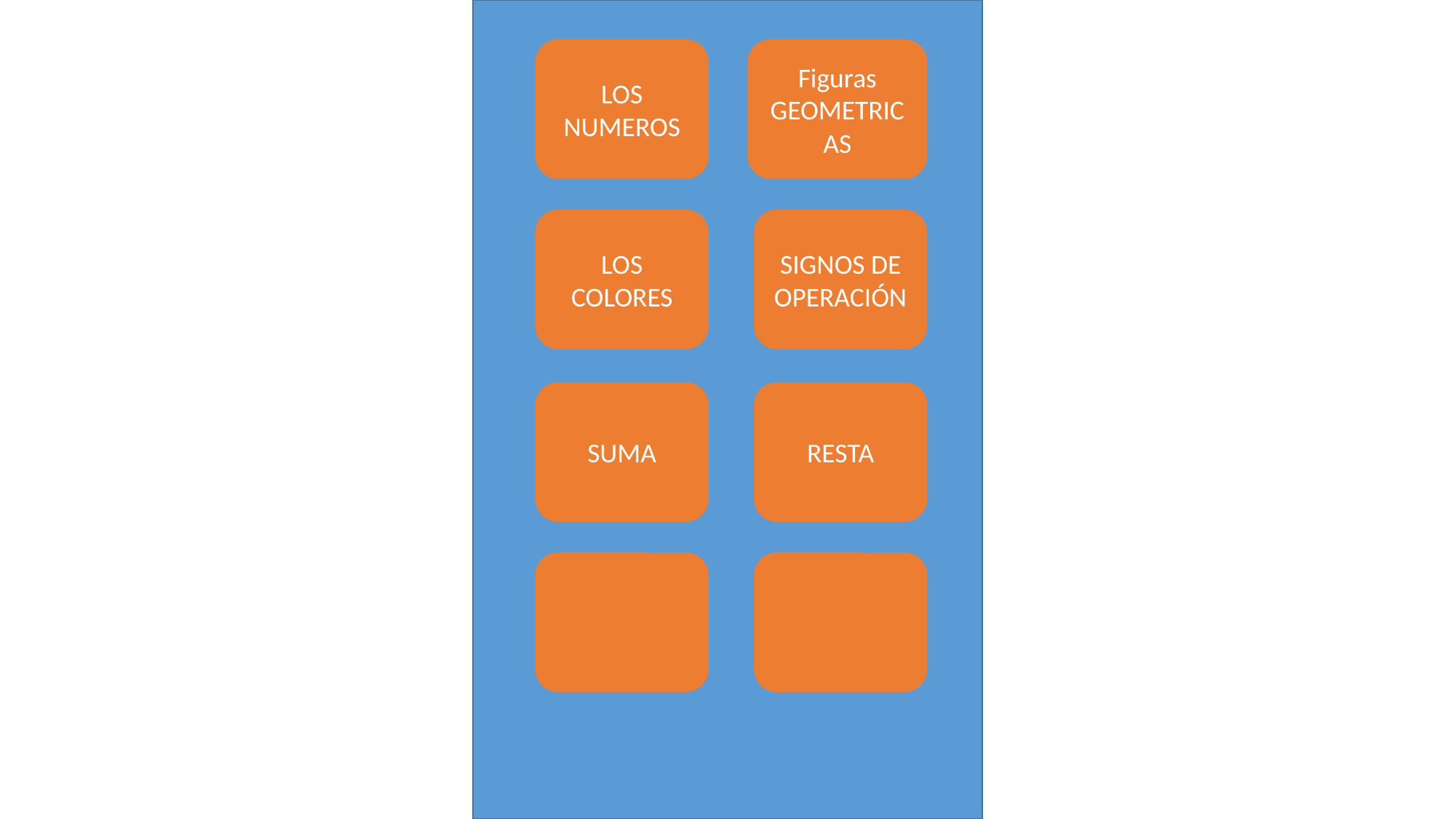

Figuras GEOMETRICAS
LOS NUMEROS
LOS COLORES
SIGNOS DE OPERACIÓN
RESTA
SUMA